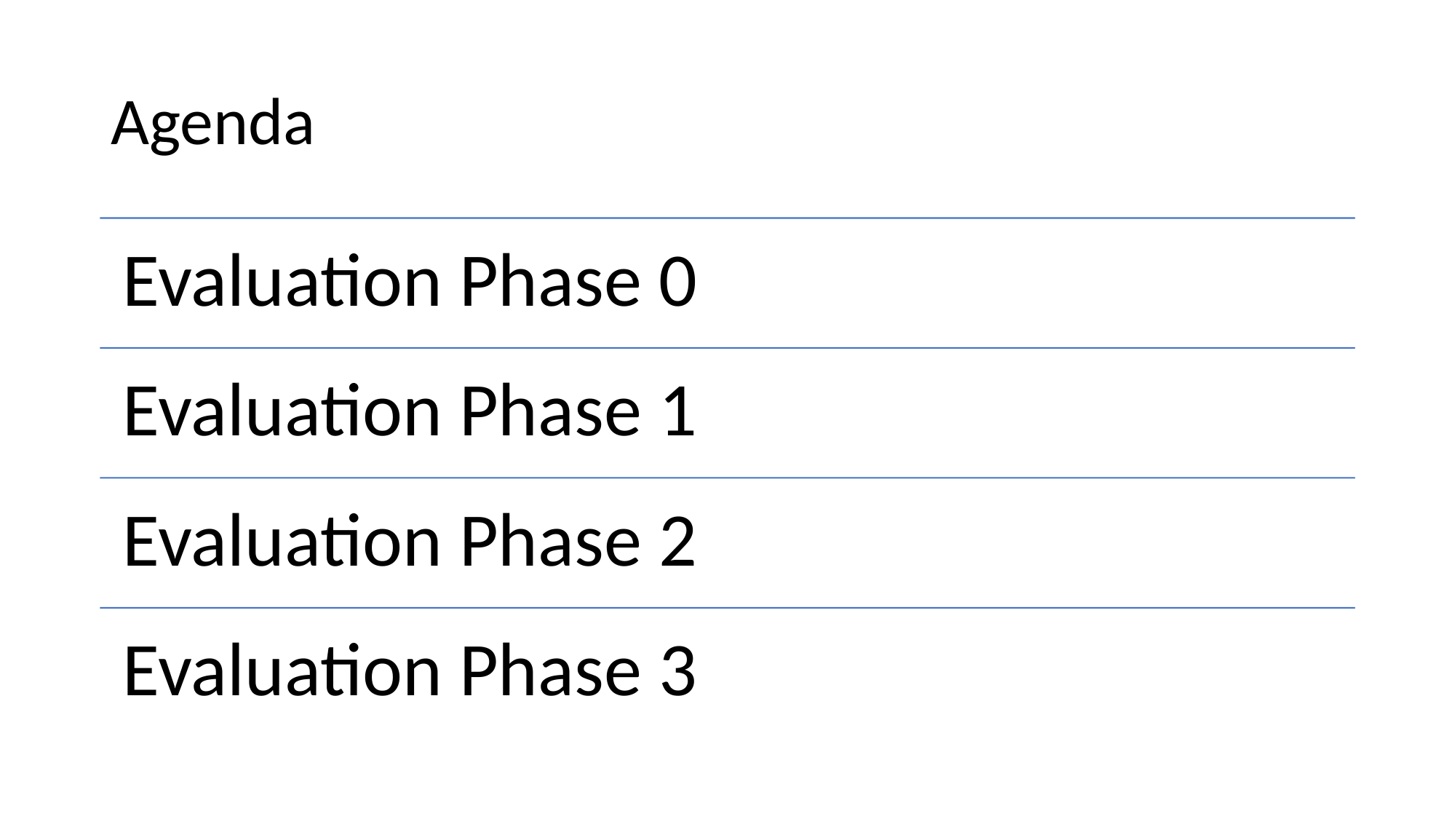

# Agenda
Evaluation Phase 0
Evaluation Phase 1
Evaluation Phase 2
Evaluation Phase 3